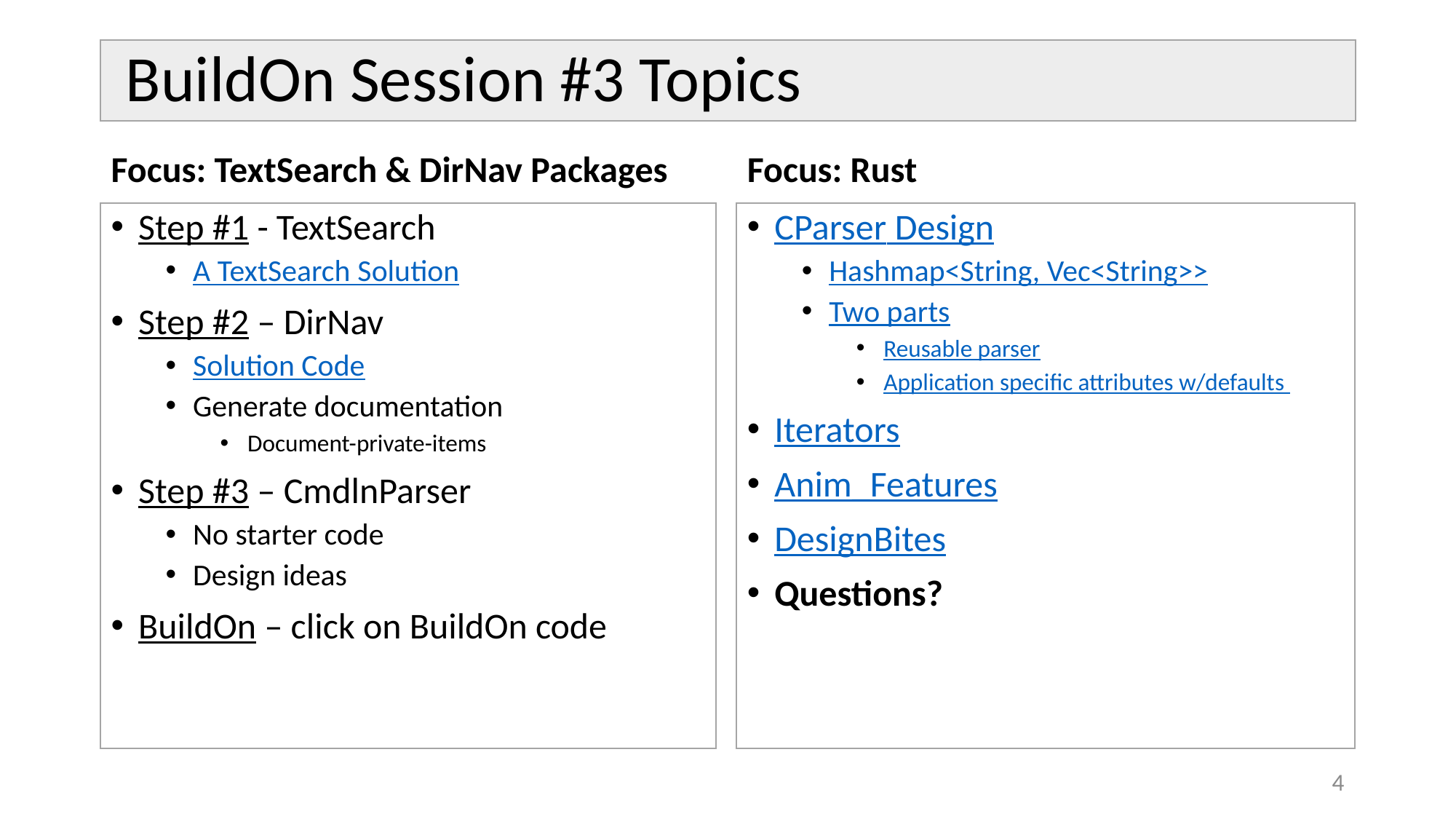

# BuildOn Session #3 Topics
Focus: TextSearch & DirNav Packages
Focus: Rust
CParser Design
Hashmap<String, Vec<String>>
Two parts
Reusable parser
Application specific attributes w/defaults
Iterators
Anim_Features
DesignBites
Questions?

Step #1 - TextSearch
A TextSearch Solution
Step #2 – DirNav
Solution Code
Generate documentation
Document-private-items
Step #3 – CmdlnParser
No starter code
Design ideas
BuildOn – click on BuildOn code

4